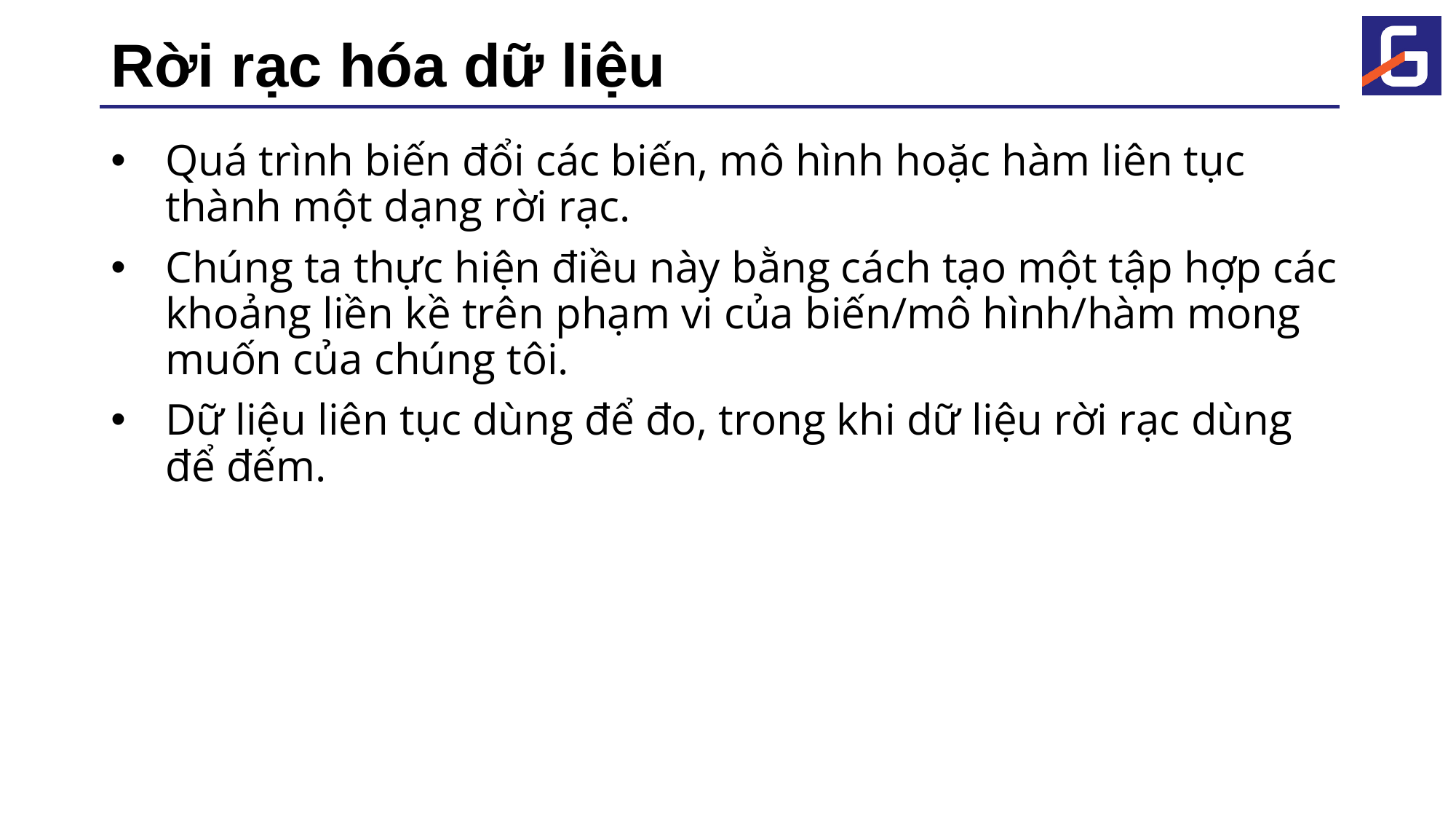

# Rời rạc hóa dữ liệu
Quá trình biến đổi các biến, mô hình hoặc hàm liên tục thành một dạng rời rạc.
Chúng ta thực hiện điều này bằng cách tạo một tập hợp các khoảng liền kề trên phạm vi của biến/mô hình/hàm mong muốn của chúng tôi.
Dữ liệu liên tục dùng để đo, trong khi dữ liệu rời rạc dùng để đếm.